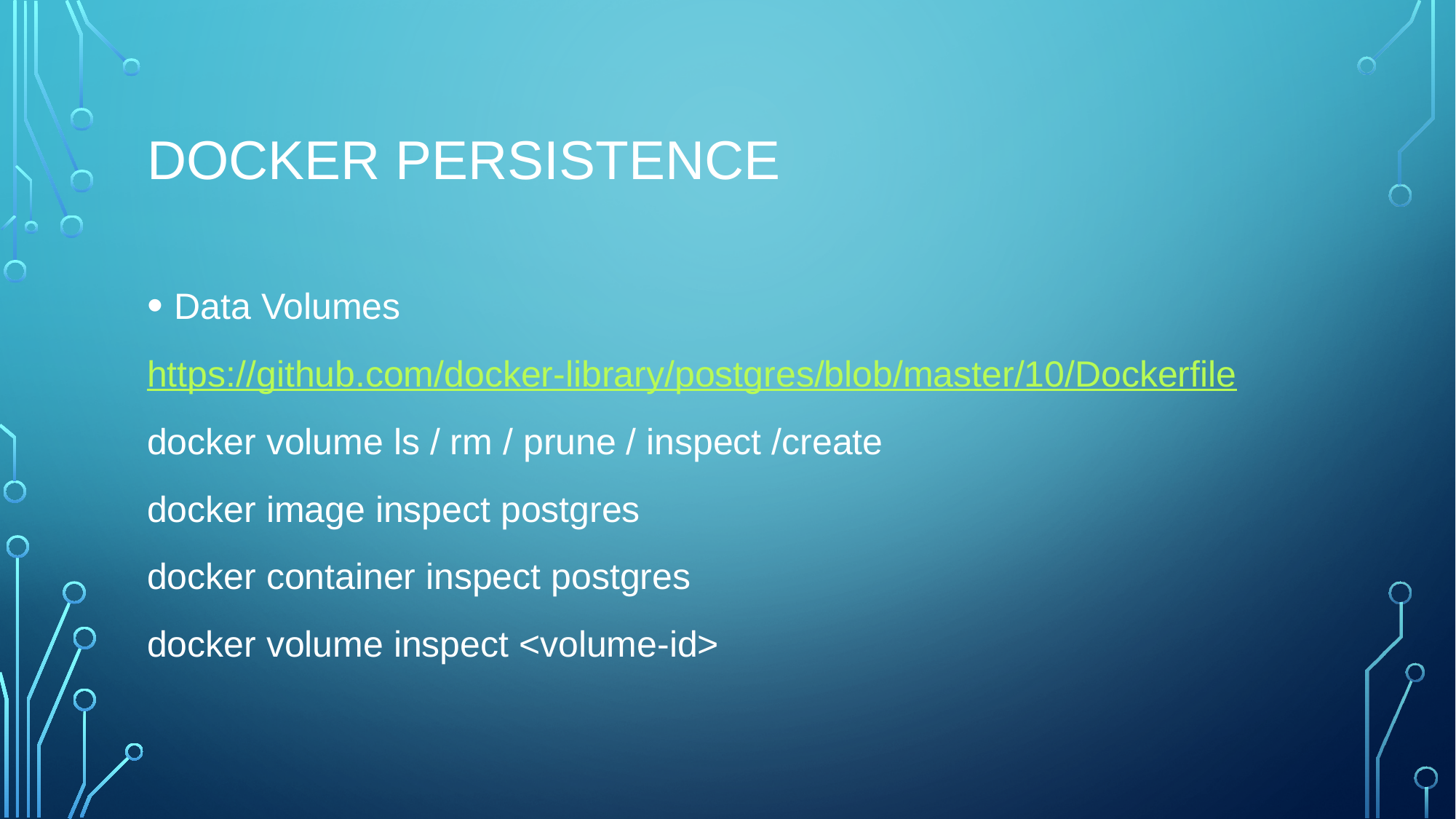

# Docker PERSISTENCE
Data Volumes
https://github.com/docker-library/postgres/blob/master/10/Dockerfile
docker volume ls / rm / prune / inspect /create
docker image inspect postgres
docker container inspect postgres
docker volume inspect <volume-id>